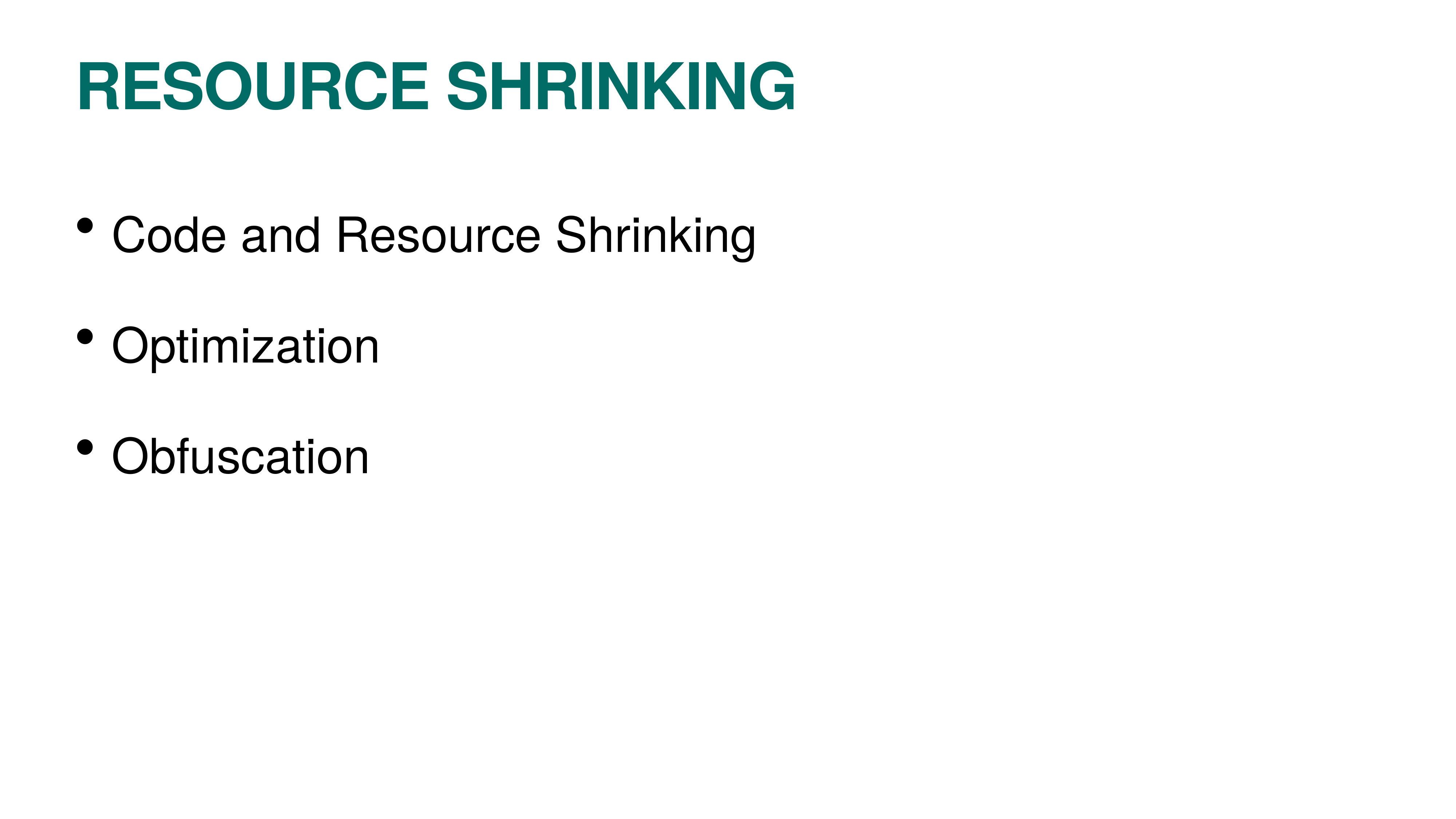

# RESOURCE SHRINKING
Code and Resource Shrinking
Optimization
Obfuscation